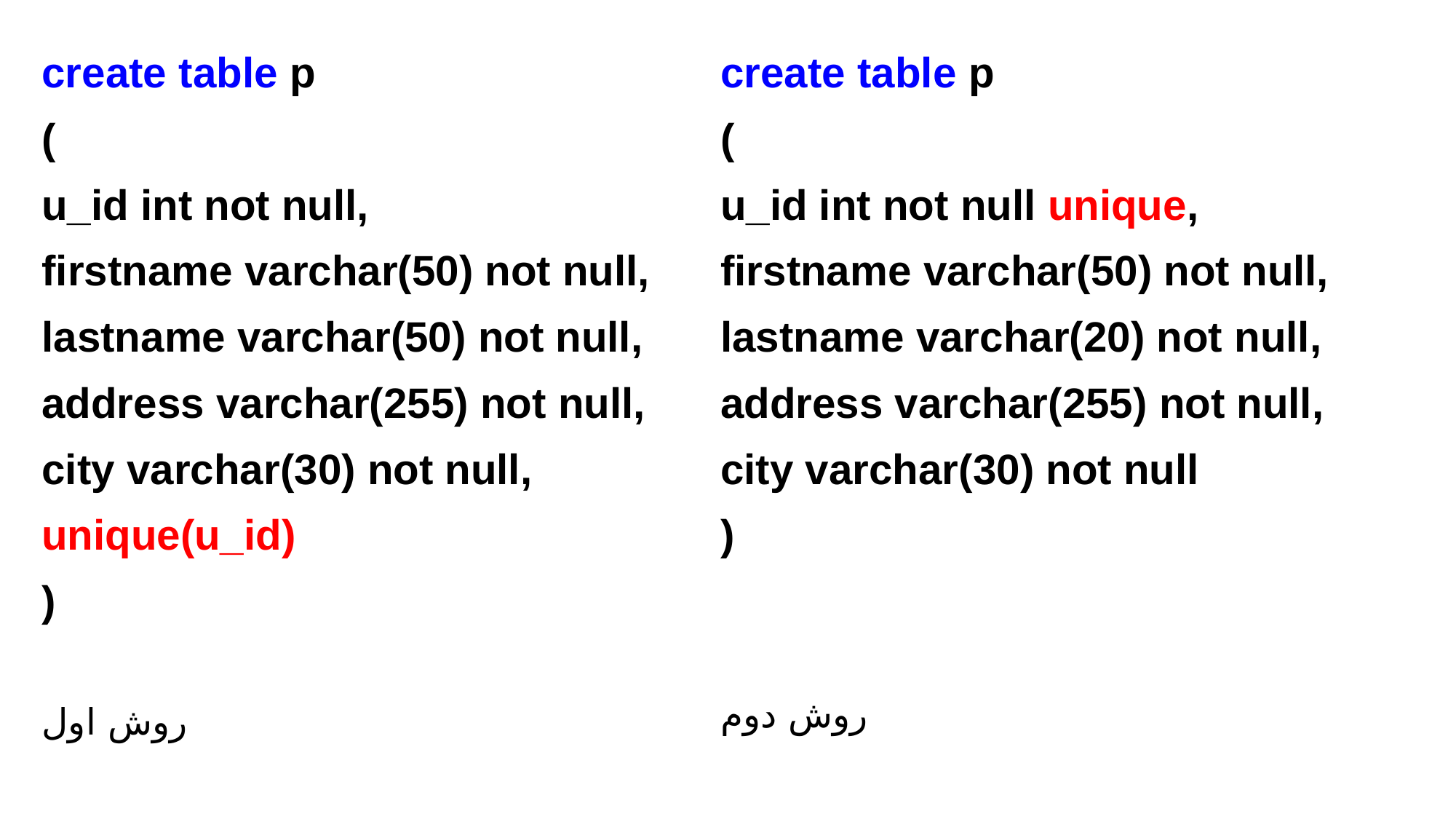

create table p
(
u_id int not null,
firstname varchar(50) not null,
lastname varchar(50) not null,
address varchar(255) not null,
city varchar(30) not null,
unique(u_id)
)

روش اول

create table p
(
u_id int not null unique,
firstname varchar(50) not null,
lastname varchar(20) not null,
address varchar(255) not null,
city varchar(30) not null
)

روش دوم